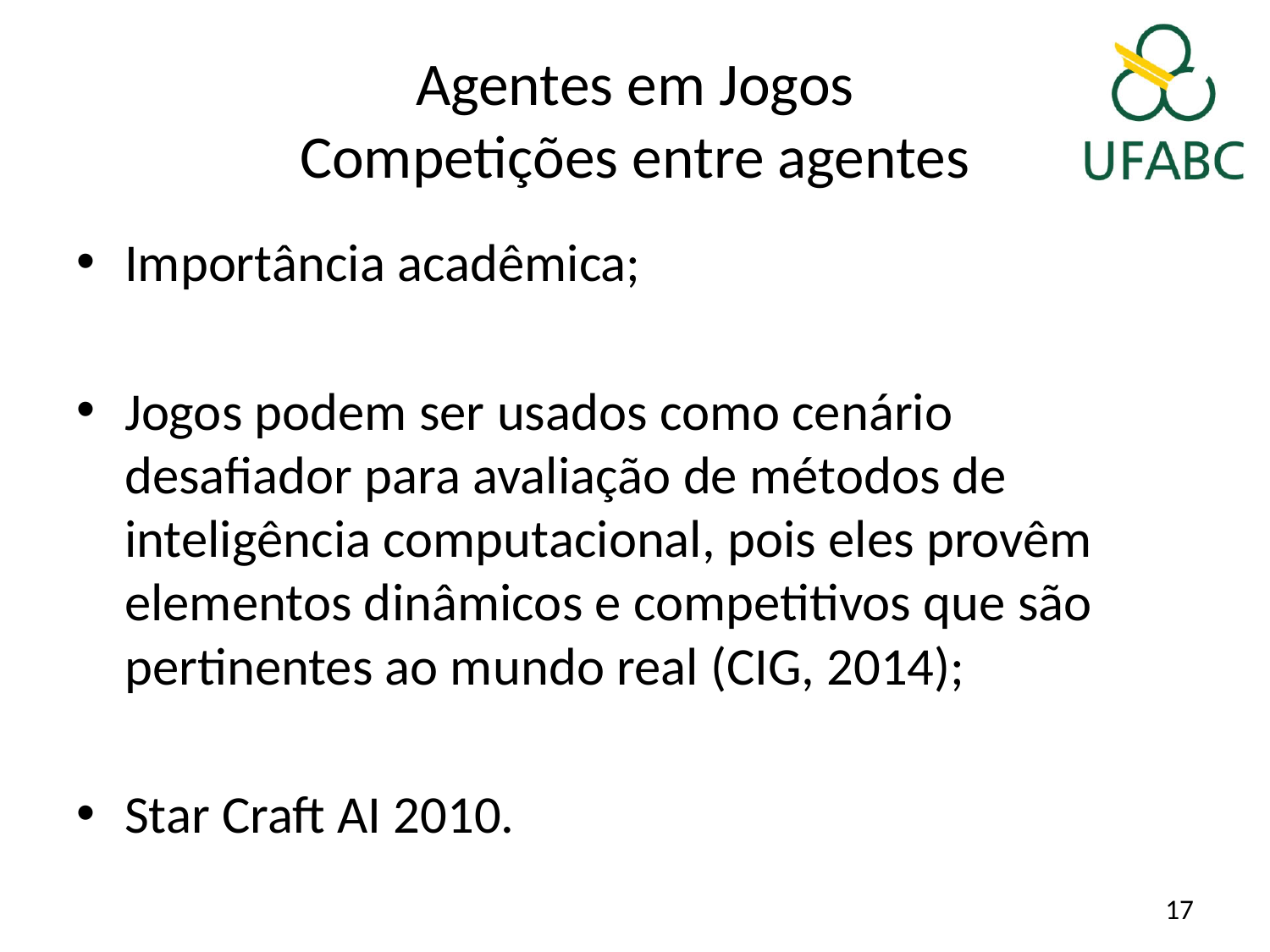

# Agentes em Jogos Competições entre agentes
Importância acadêmica;

Jogos podem ser usados como cenário desafiador para avaliação de métodos de inteligência computacional, pois eles provêm elementos dinâmicos e competitivos que são pertinentes ao mundo real (CIG, 2014);

Star Craft AI 2010.

17